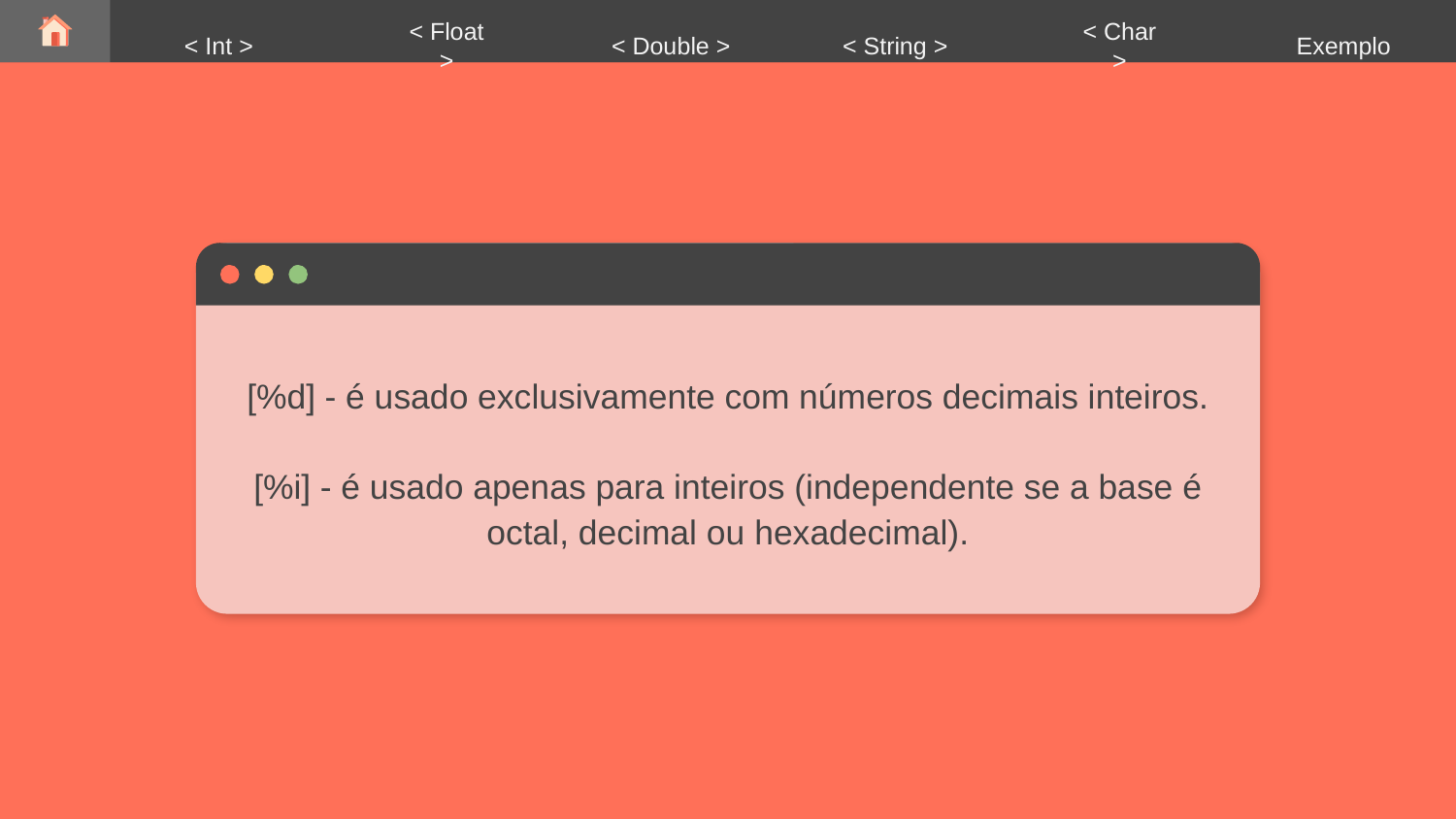

< String >
< Int >
< Float >
< Double >
< Char >
Exemplo

# [%d] - é usado exclusivamente com números decimais inteiros.

[%i] - é usado apenas para inteiros (independente se a base é octal, decimal ou hexadecimal).